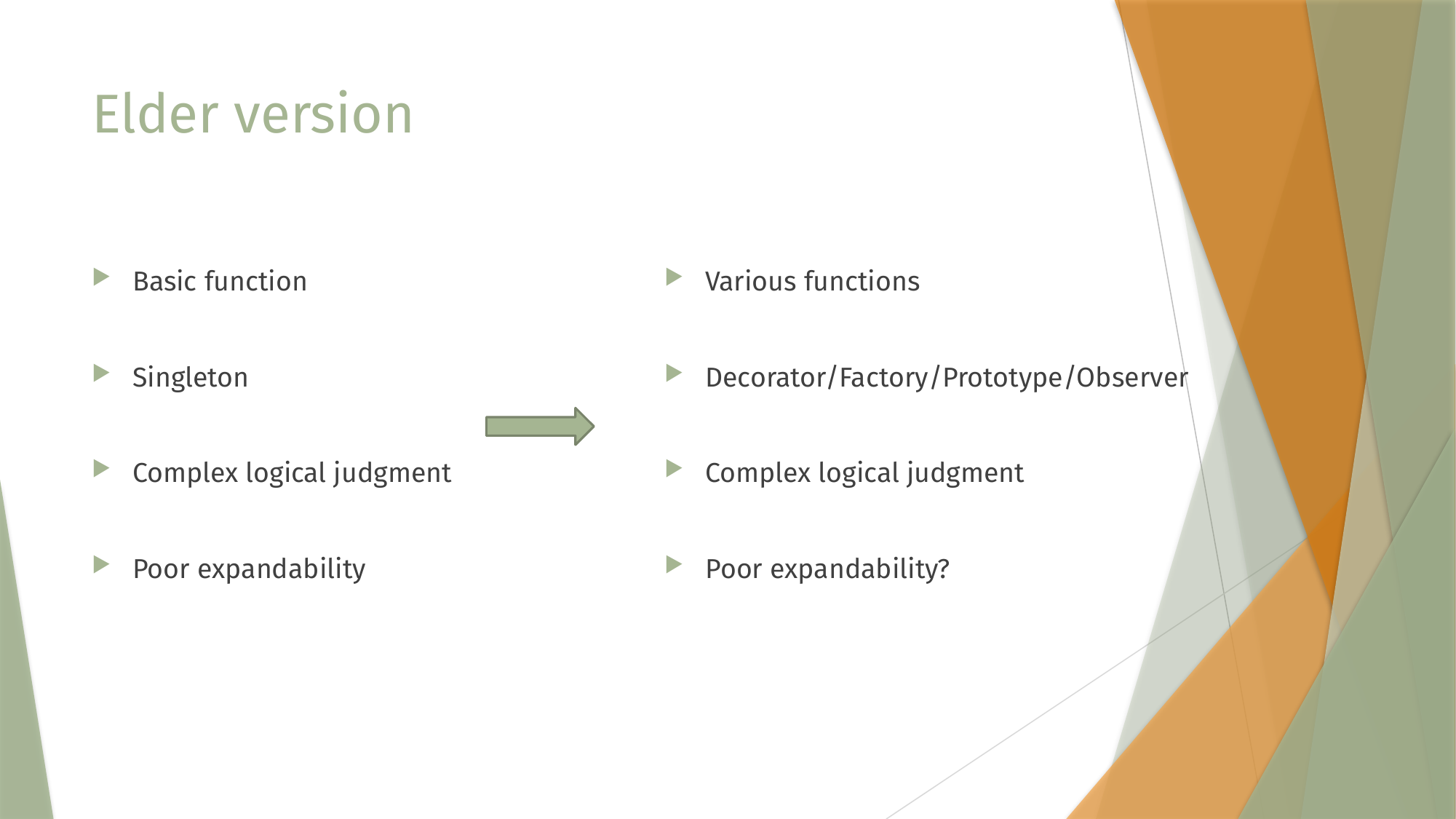

# Elder version
Various functions

Decorator/Factory/Prototype/Observer

Complex logical judgment

Poor expandability?
Basic function

Singleton

Complex logical judgment

Poor expandability